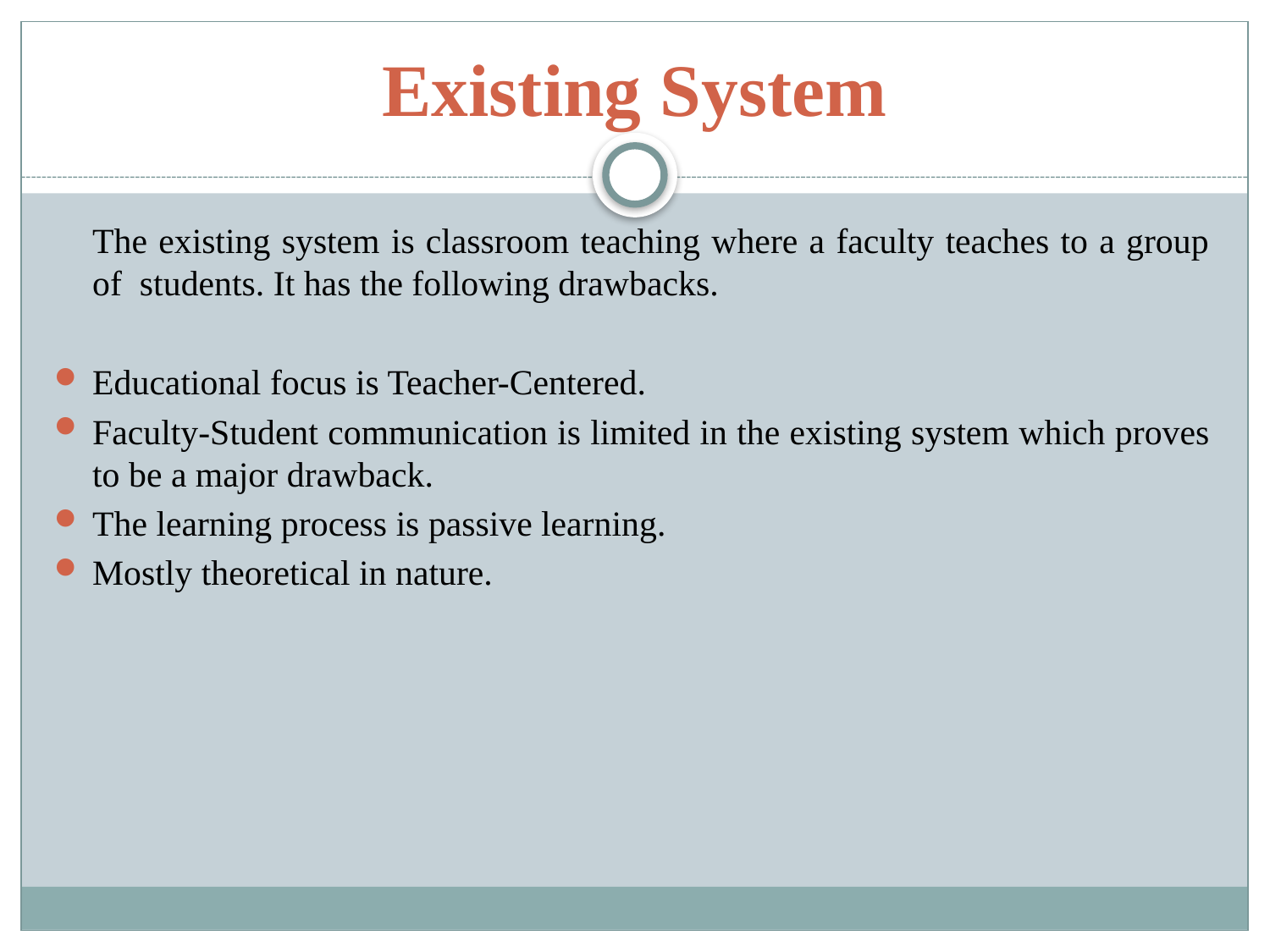

# Existing System
	The existing system is classroom teaching where a faculty teaches to a group of  students. It has the following drawbacks.

Educational focus is Teacher-Centered.
Faculty-Student communication is limited in the existing system which proves to be a major drawback.
The learning process is passive learning.
Mostly theoretical in nature.